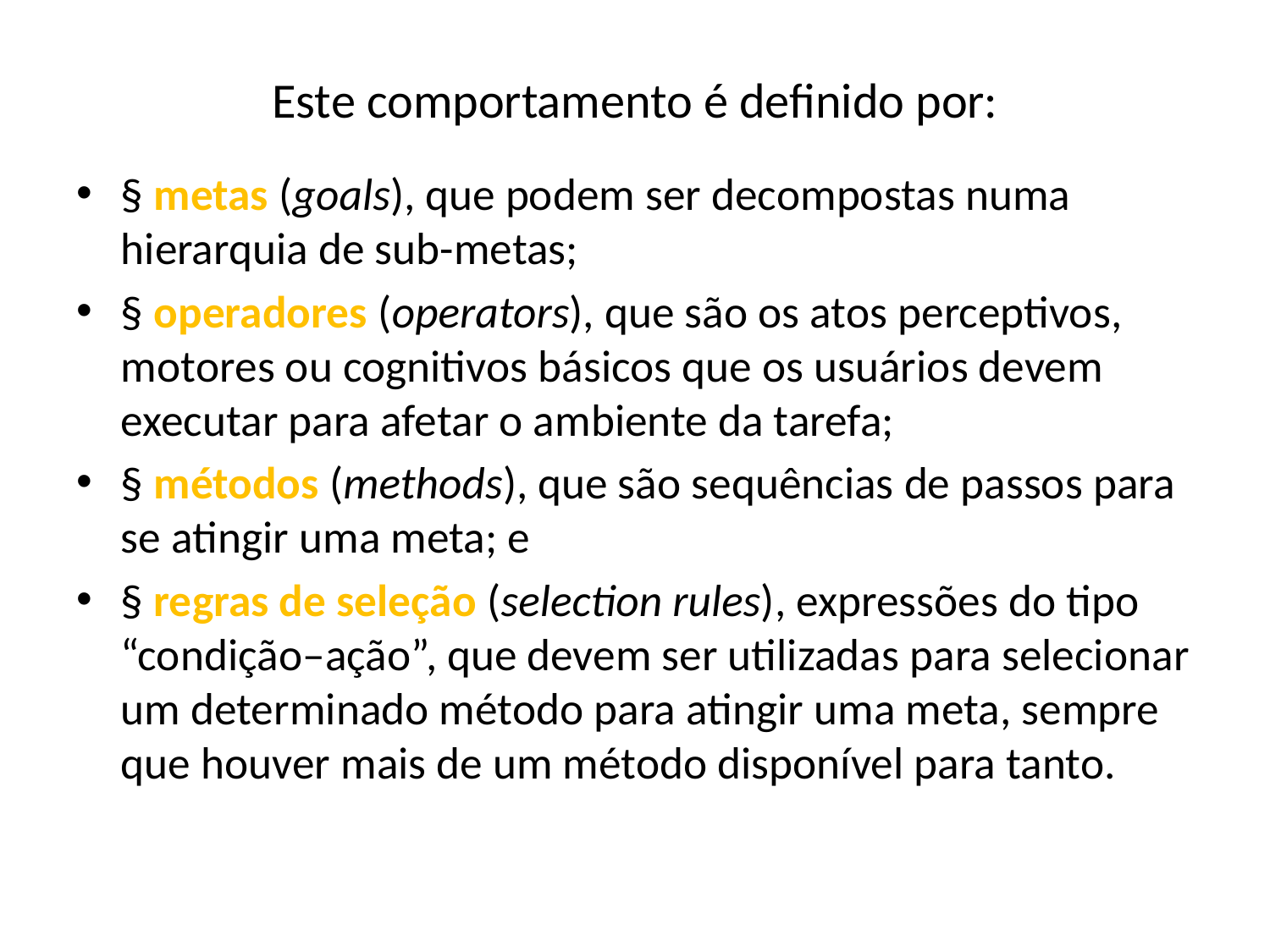

# Este comportamento é definido por:
§ metas (goals), que podem ser decompostas numa hierarquia de sub-metas;
§ operadores (operators), que são os atos perceptivos, motores ou cognitivos básicos que os usuários devem executar para afetar o ambiente da tarefa;
§ métodos (methods), que são sequências de passos para se atingir uma meta; e
§ regras de seleção (selection rules), expressões do tipo “condição–ação”, que devem ser utilizadas para selecionar um determinado método para atingir uma meta, sempre que houver mais de um método disponível para tanto.